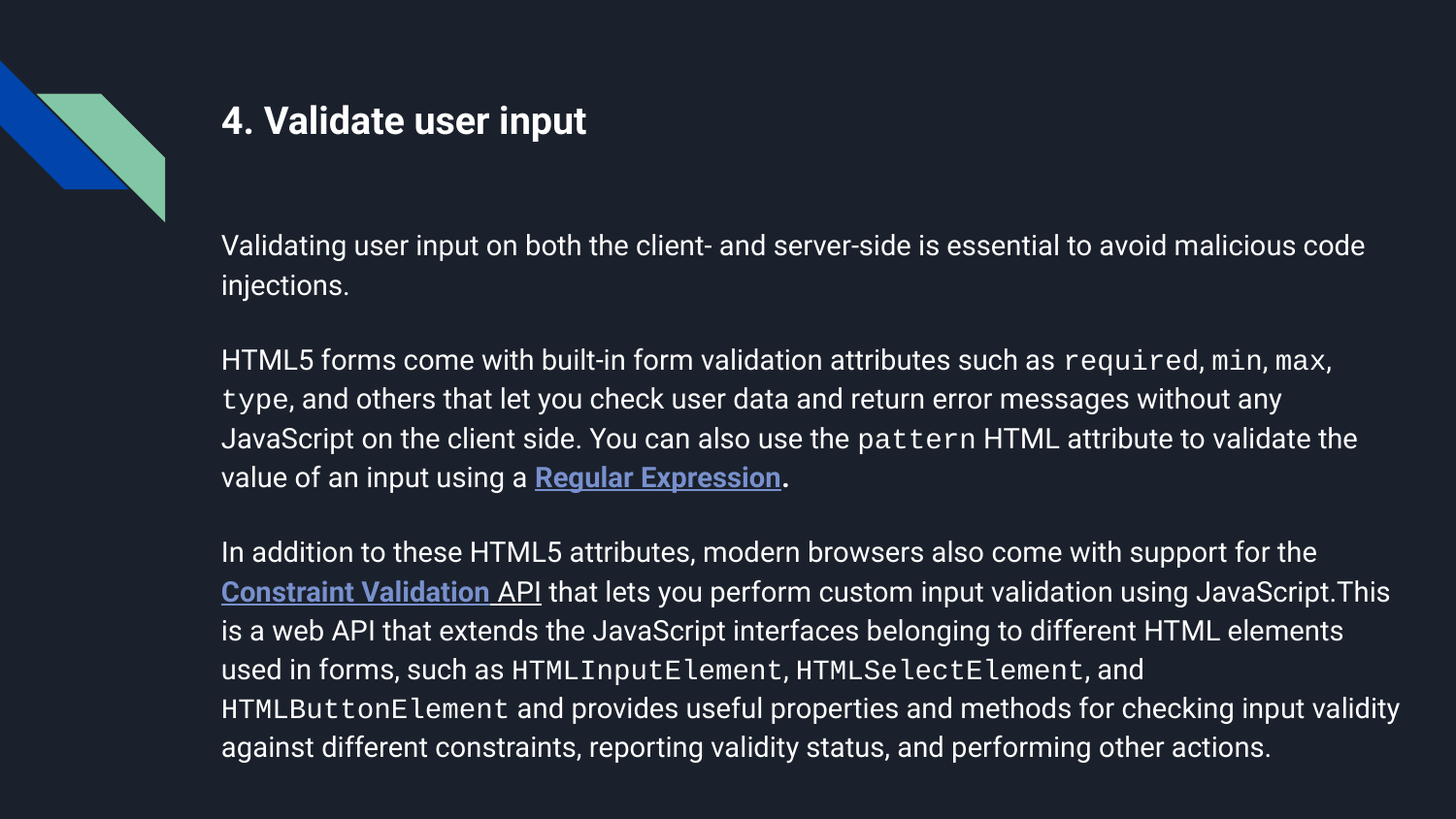

# 4. Validate user input

Validating user input on both the client- and server-side is essential to avoid malicious code injections.
HTML5 forms come with built-in form validation attributes such as required, min, max, type, and others that let you check user data and return error messages without any JavaScript on the client side. You can also use the pattern HTML attribute to validate the value of an input using a Regular Expression.
In addition to these HTML5 attributes, modern browsers also come with support for the Constraint Validation API that lets you perform custom input validation using JavaScript.This is a web API that extends the JavaScript interfaces belonging to different HTML elements used in forms, such as HTMLInputElement, HTMLSelectElement, and HTMLButtonElement and provides useful properties and methods for checking input validity against different constraints, reporting validity status, and performing other actions.